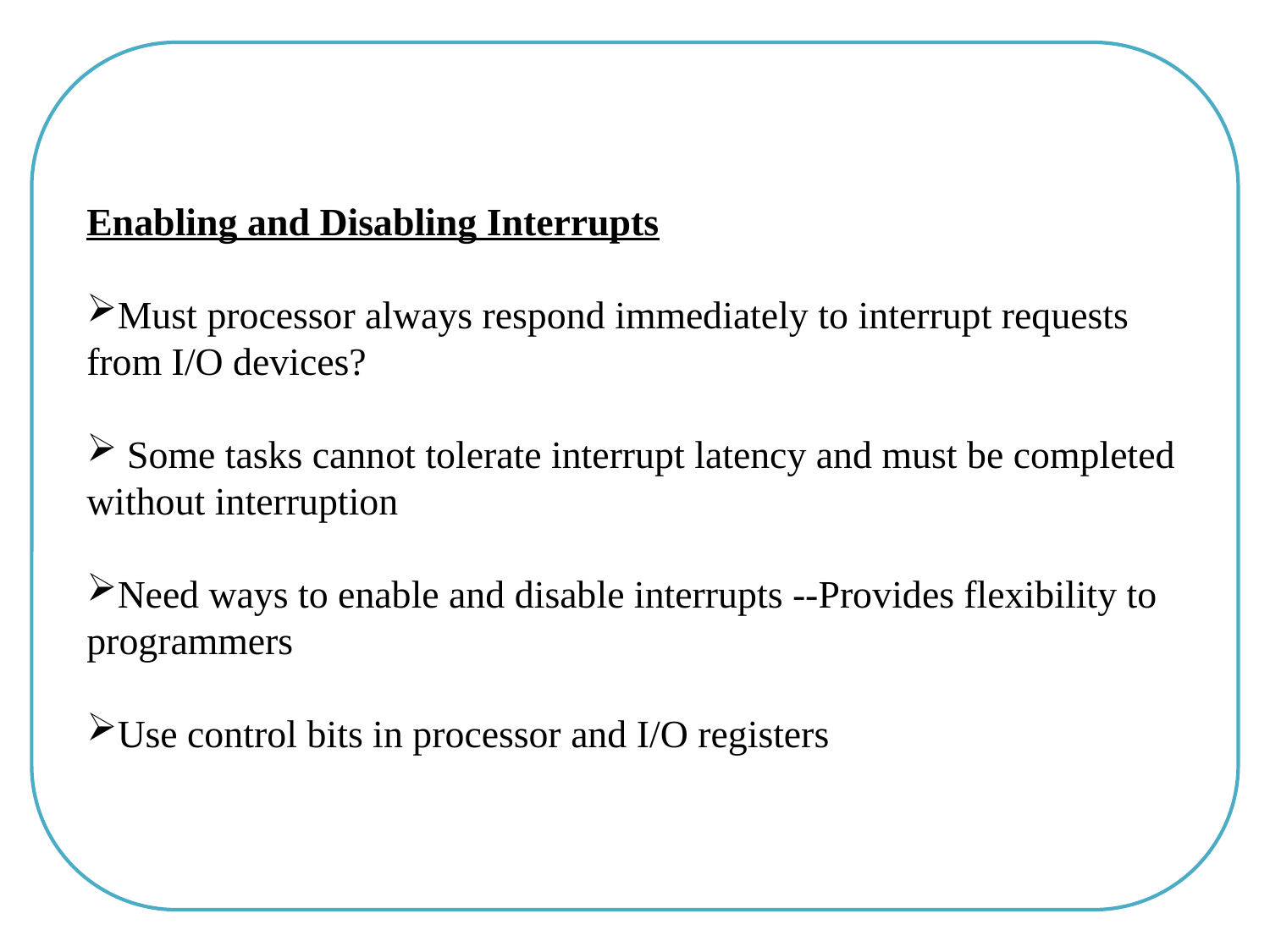

Enabling and Disabling Interrupts

Must processor always respond immediately to interrupt requests from I/O devices?

 Some tasks cannot tolerate interrupt latency and must be completed without interruption

Need ways to enable and disable interrupts --Provides flexibility to programmers

Use control bits in processor and I/O registers